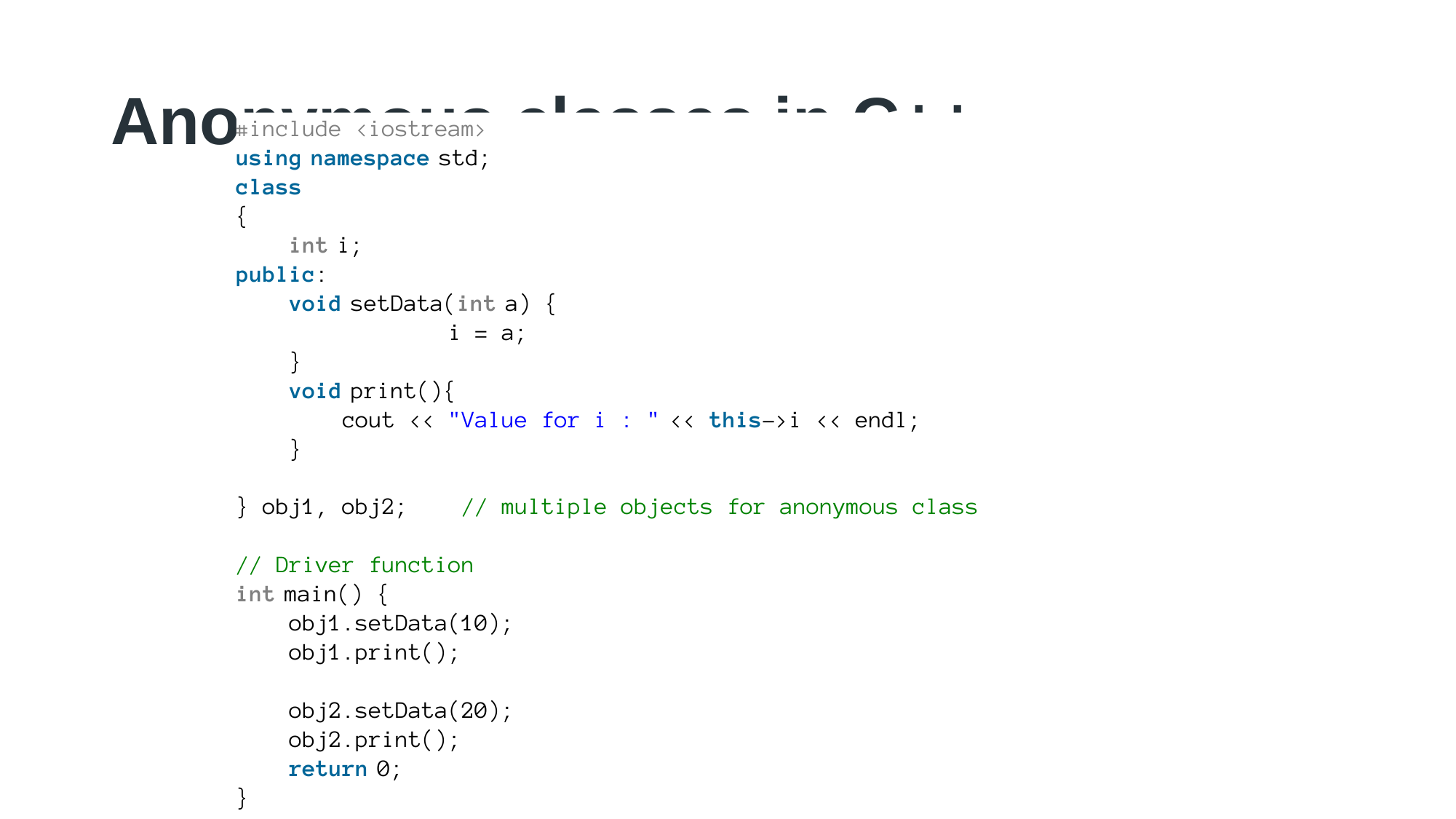

# Anonymous classes in C++
#include <iostream>
using namespace std;
class
{
    int i;
public:
    void setData(int a) {
                i = a;
    }
    void print(){
        cout << "Value for i : " << this->i << endl;
    }

} obj1, obj2;    // multiple objects for anonymous class

// Driver function
int main() {
    obj1.setData(10);
    obj1.print();

    obj2.setData(20);
    obj2.print();
    return 0;
}